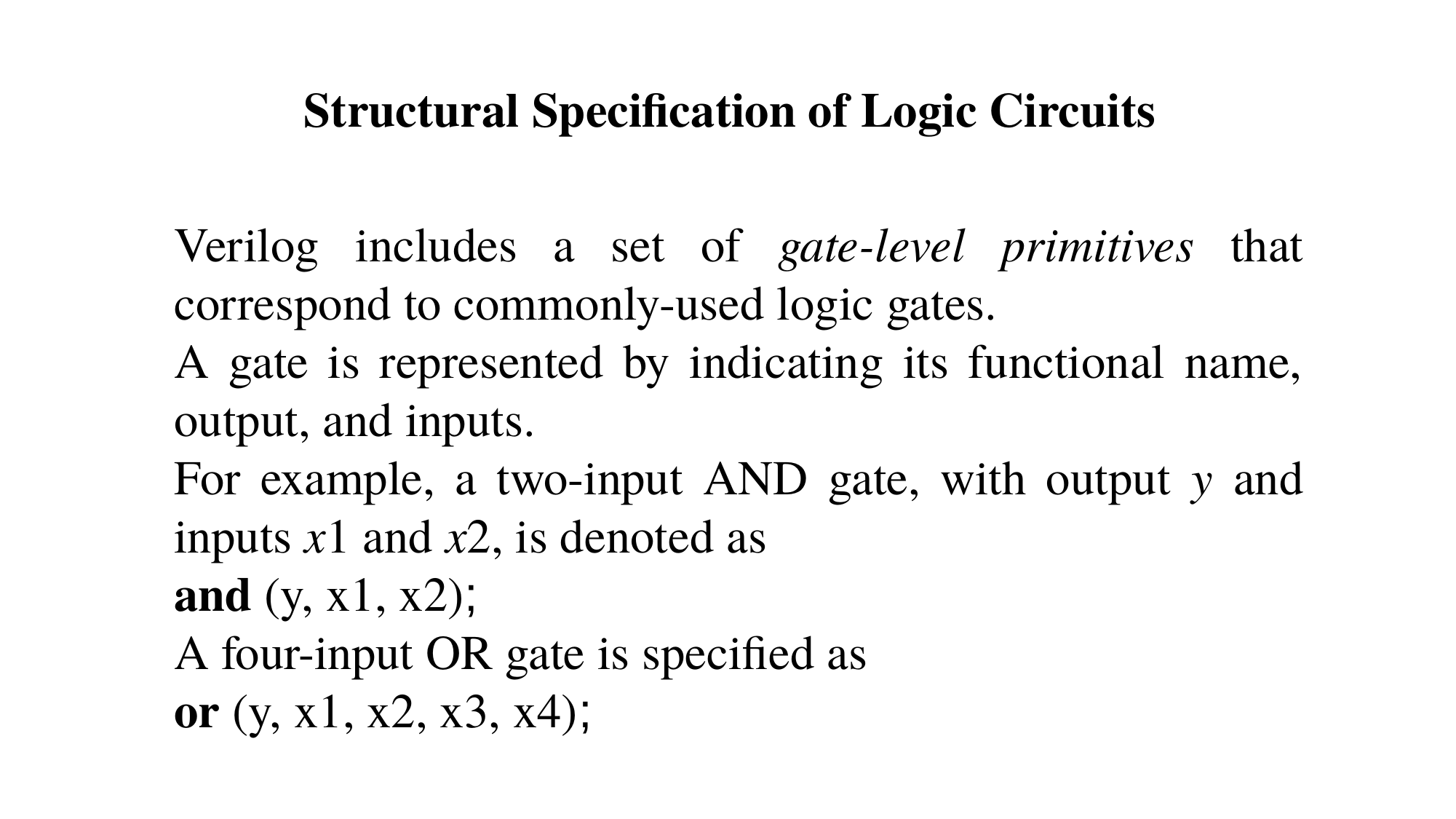

Structural Specification of Logic Circuits
Verilog includes a set of gate-level primitives that correspond to commonly-used logic gates.
A gate is represented by indicating its functional name, output, and inputs.
For example, a two-input AND gate, with output y and inputs x1 and x2, is denoted as
and (y, x1, x2);
A four-input OR gate is specified as
or (y, x1, x2, x3, x4);